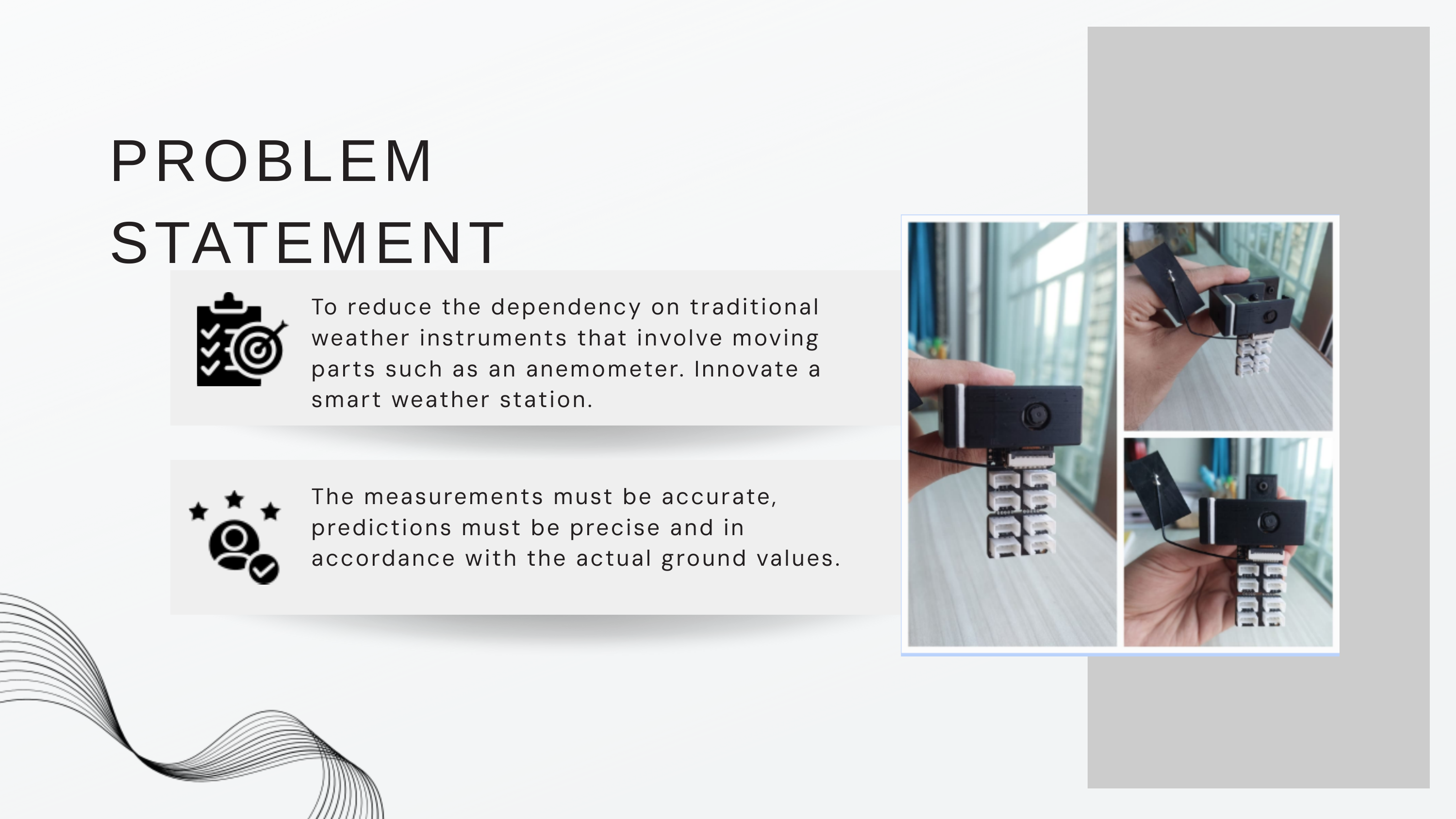

PROBLEM STATEMENT

To reduce the dependency on traditional weather instruments that involve moving parts such as an anemometer. Innovate a smart weather station.

The measurements must be accurate, predictions must be precise and in  accordance with the actual ground values.